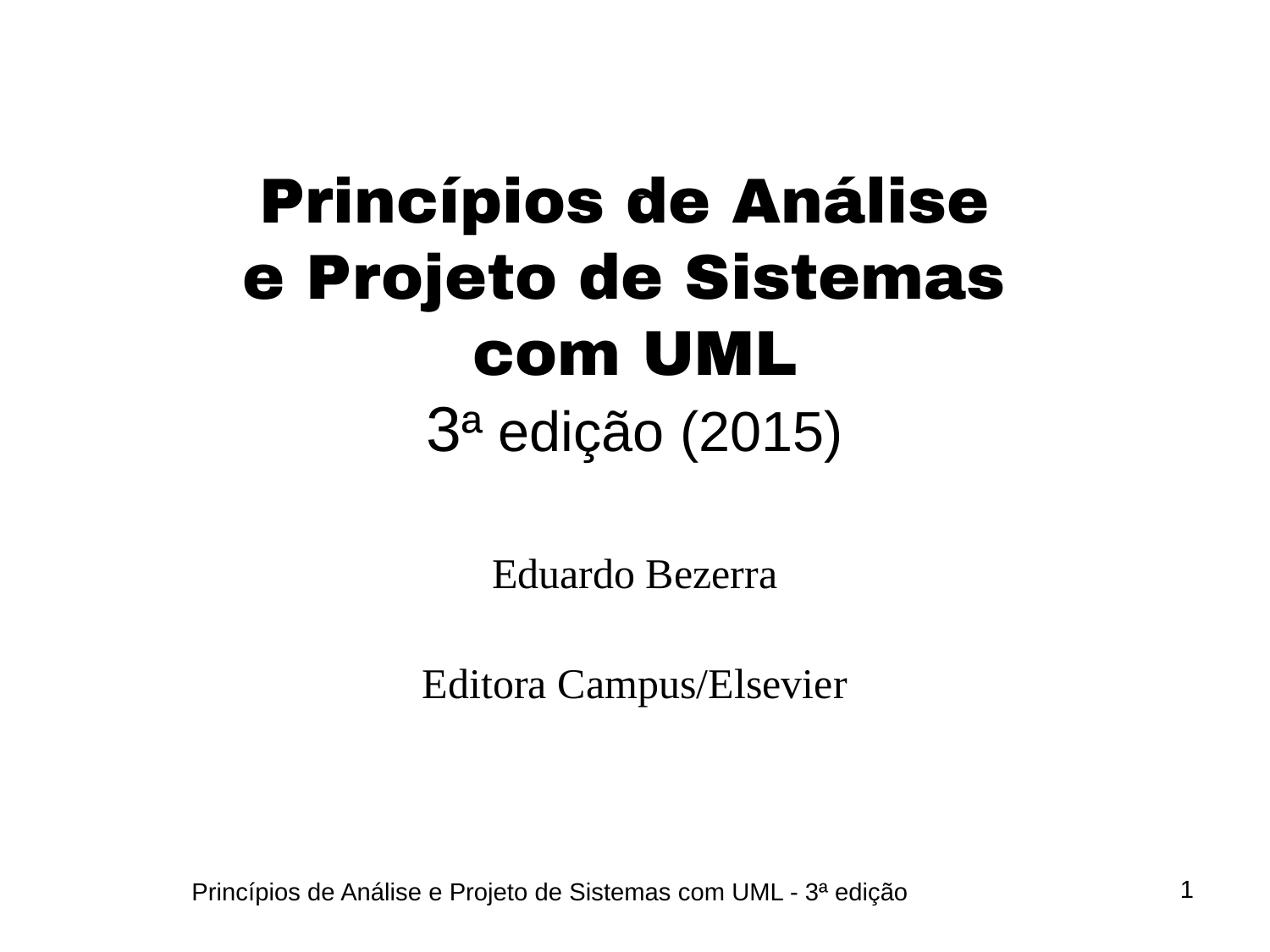

# Princípios de Análise e Projeto de Sistemas com UML 3ª edição (2015)

Eduardo Bezerra
Editora Campus/Elsevier
1
Princípios de Análise e Projeto de Sistemas com UML - 3ª edição